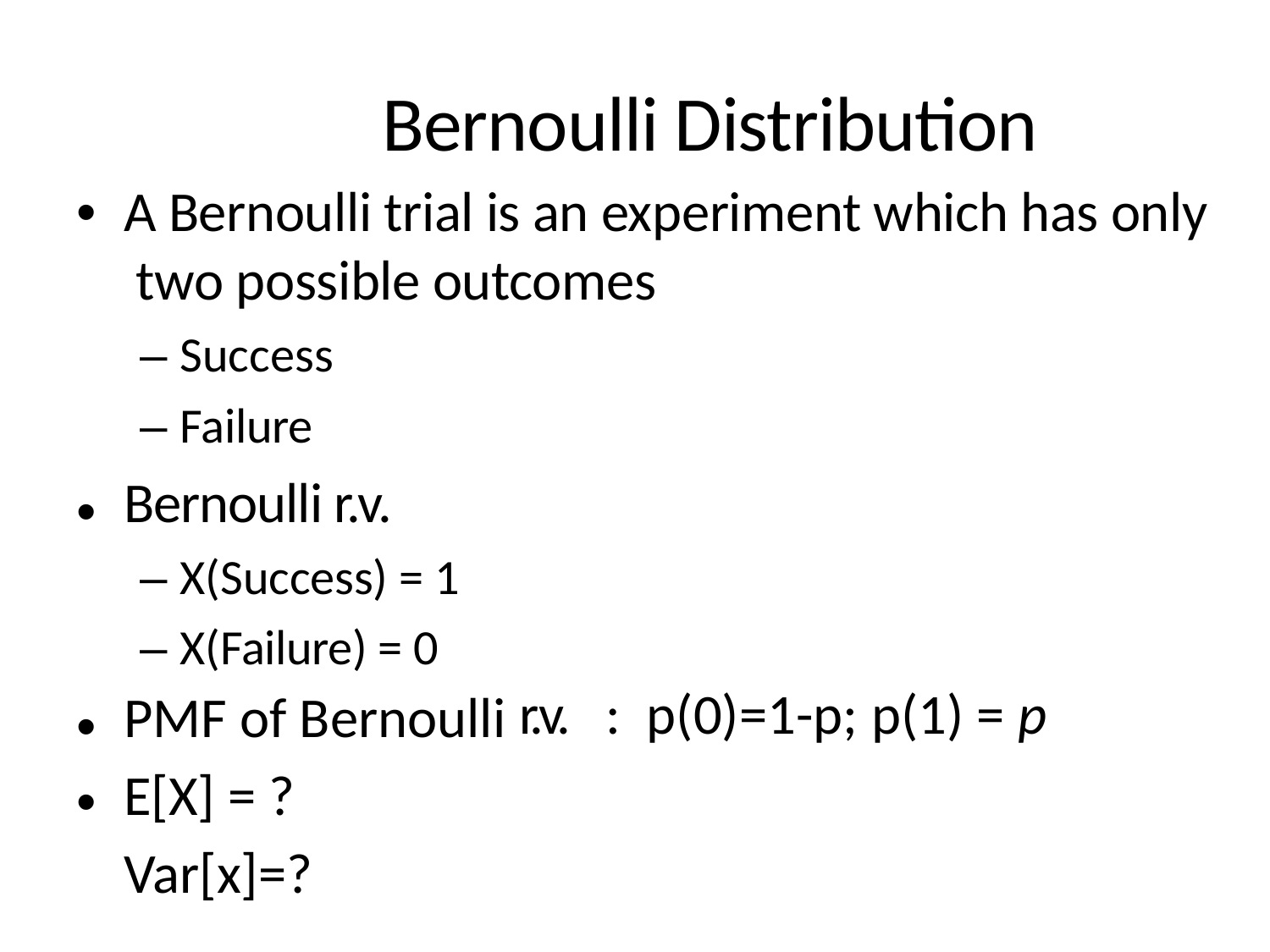

A Bernoulli trial is an experiment which has only  two possible outcomes
– Success
– Failure
Bernoulli r.v.
– X(Success) = 1
– X(Failure) = 0

Bernoulli Distribution
•
•
r.v.
:
p(0)=1-p;
p(1) = p
PMF of Bernoulli
E[X] = ?
Var[x]=?
•
•